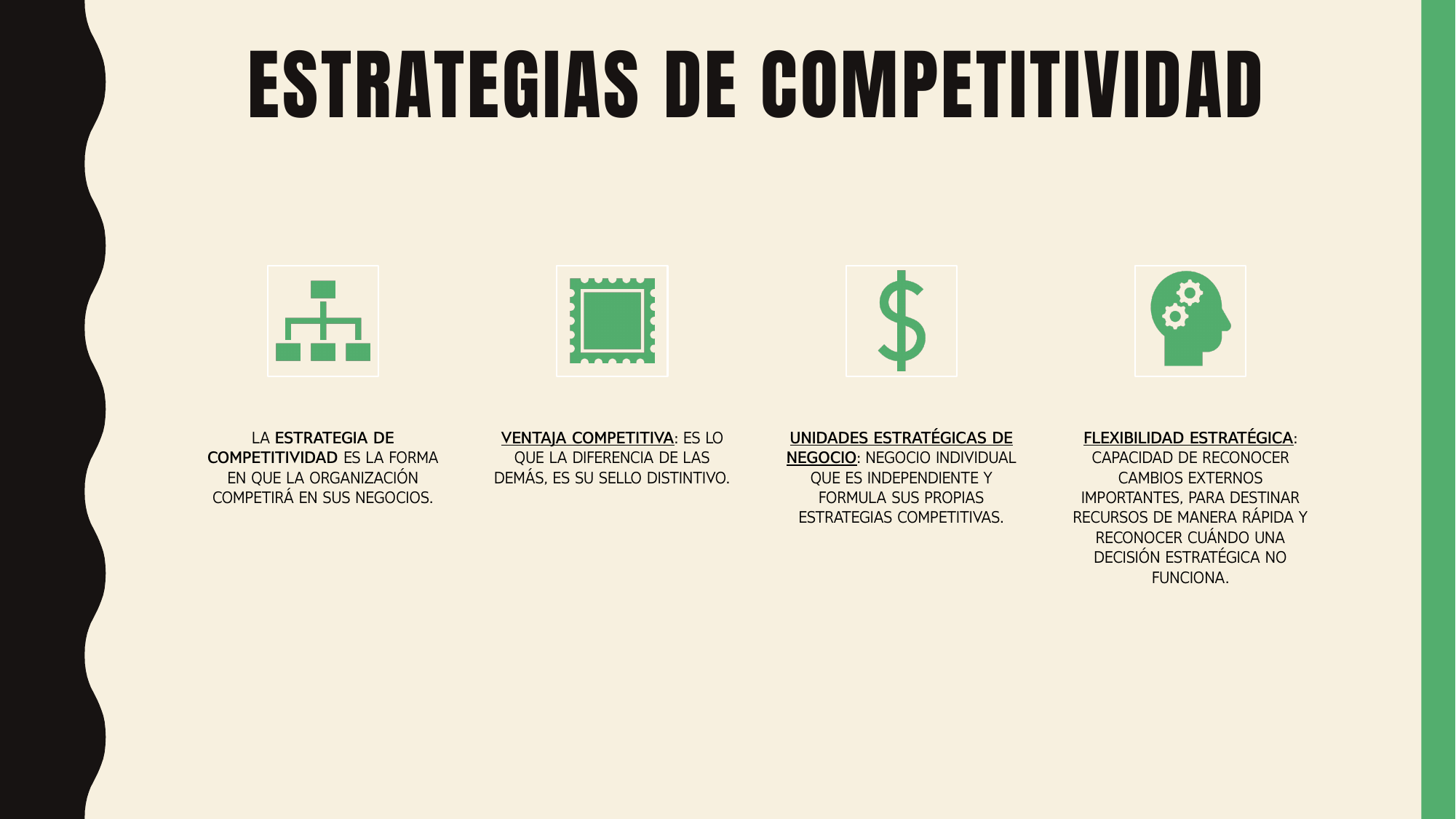

# ESTRATEGIAS DE COMPETITIVIDAD
LA ESTRATEGIA DE COMPETITIVIDAD ES LA FORMA EN QUE LA ORGANIZACIÓN COMPETIRÁ EN SUS NEGOCIOS.
VENTAJA COMPETITIVA: ES LO QUE LA DIFERENCIA DE LAS DEMÁS, ES SU SELLO DISTINTIVO.
UNIDADES ESTRATÉGICAS DE NEGOCIO: NEGOCIO INDIVIDUAL QUE ES INDEPENDIENTE Y FORMULA SUS PROPIAS ESTRATEGIAS COMPETITIVAS.
FLEXIBILIDAD ESTRATÉGICA: CAPACIDAD DE RECONOCER CAMBIOS EXTERNOS IMPORTANTES, PARA DESTINAR RECURSOS DE MANERA RÁPIDA Y RECONOCER CUÁNDO UNA DECISIÓN ESTRATÉGICA NO FUNCIONA.